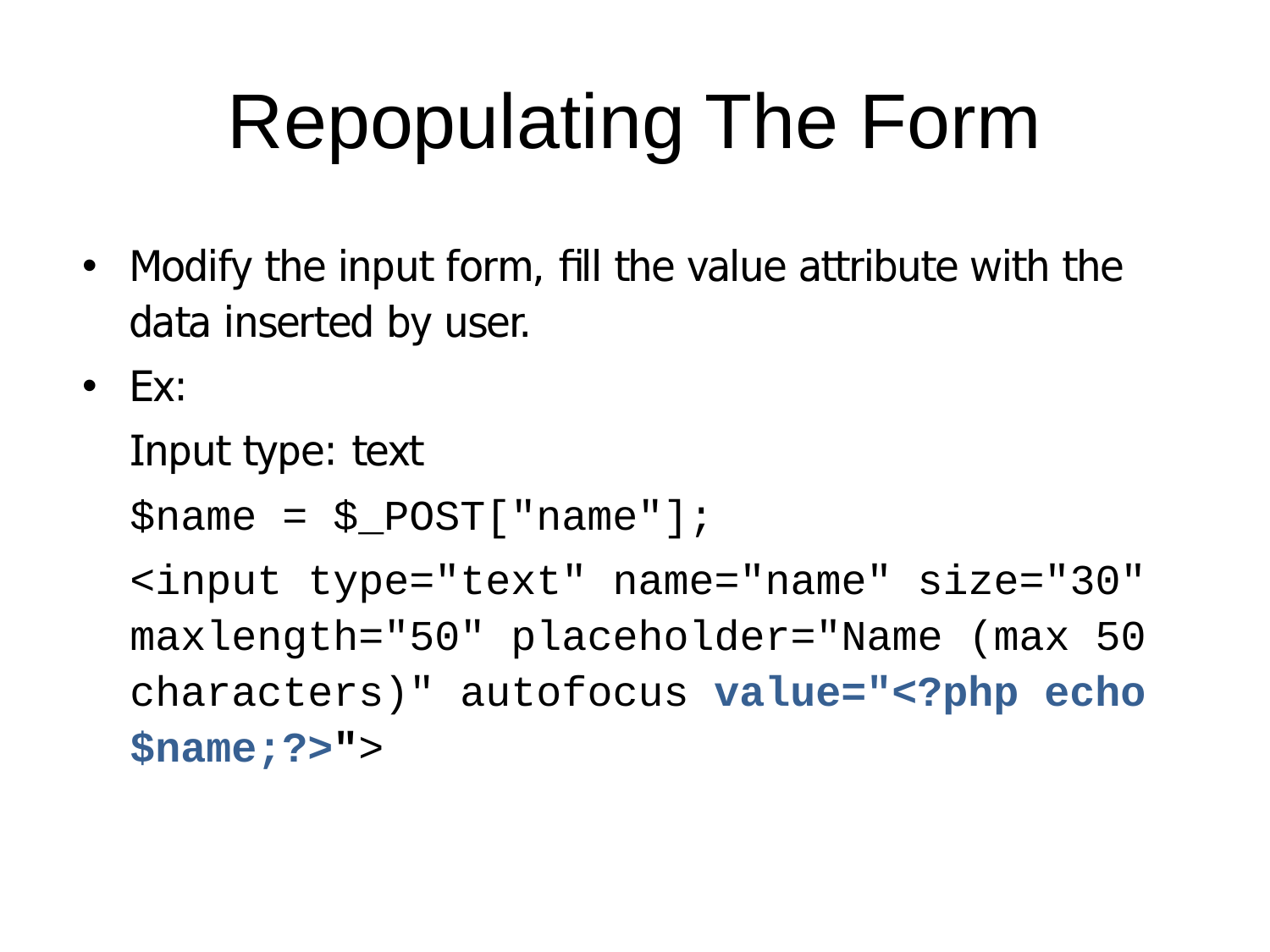

# Repopulating The Form
Modify the input form, fill the value attribute with the data inserted by user.
Ex:
	Input type: text
	$name = $_POST["name"];
	<input type="text" name="name" size="30" maxlength="50" placeholder="Name (max 50 characters)" autofocus value="<?php echo $name;?>">